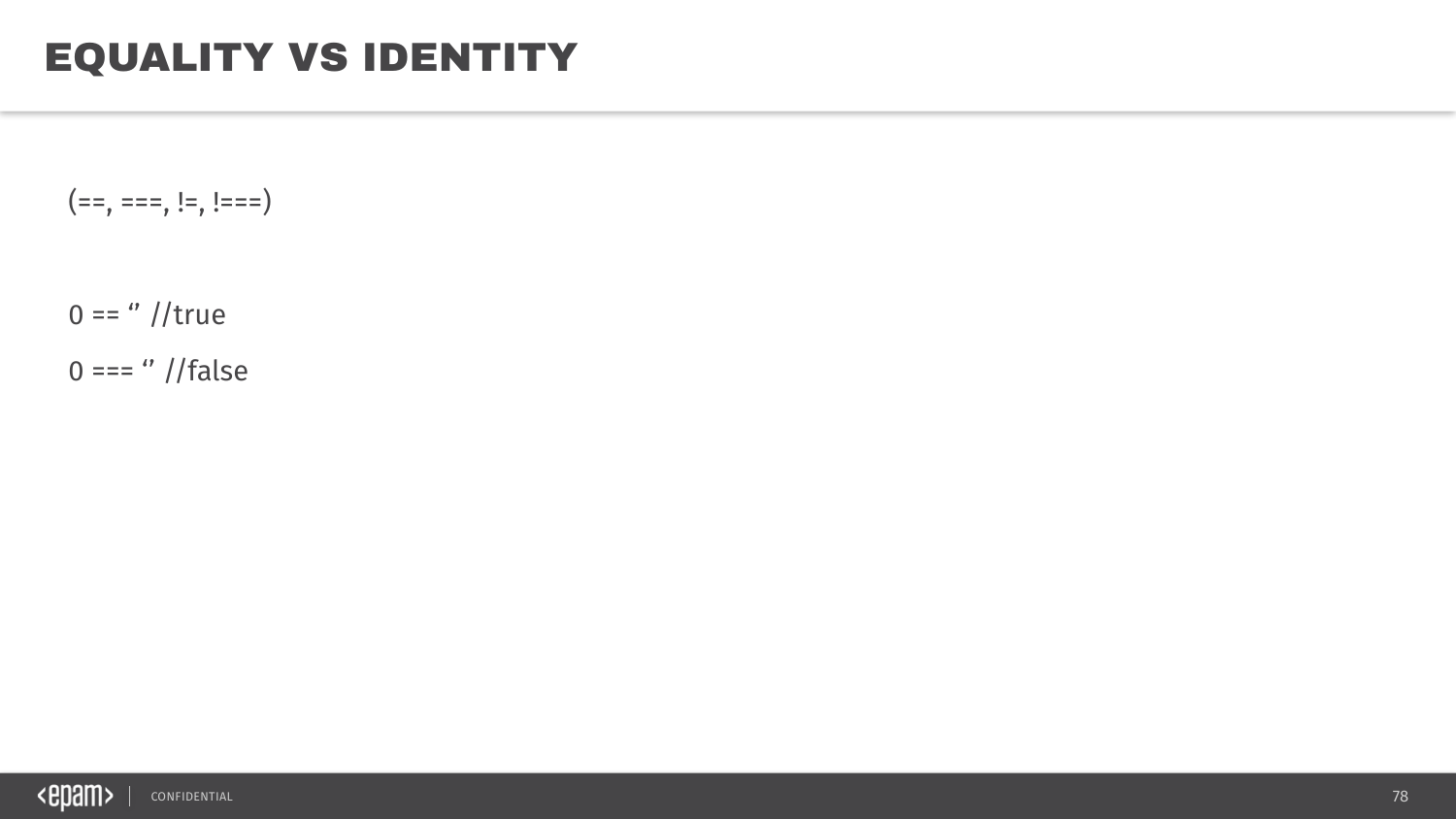

EQUALITY VS IDENTITY
(==, ===, !=, !===)

0 == ‘’ //true
0 === ‘’ //false